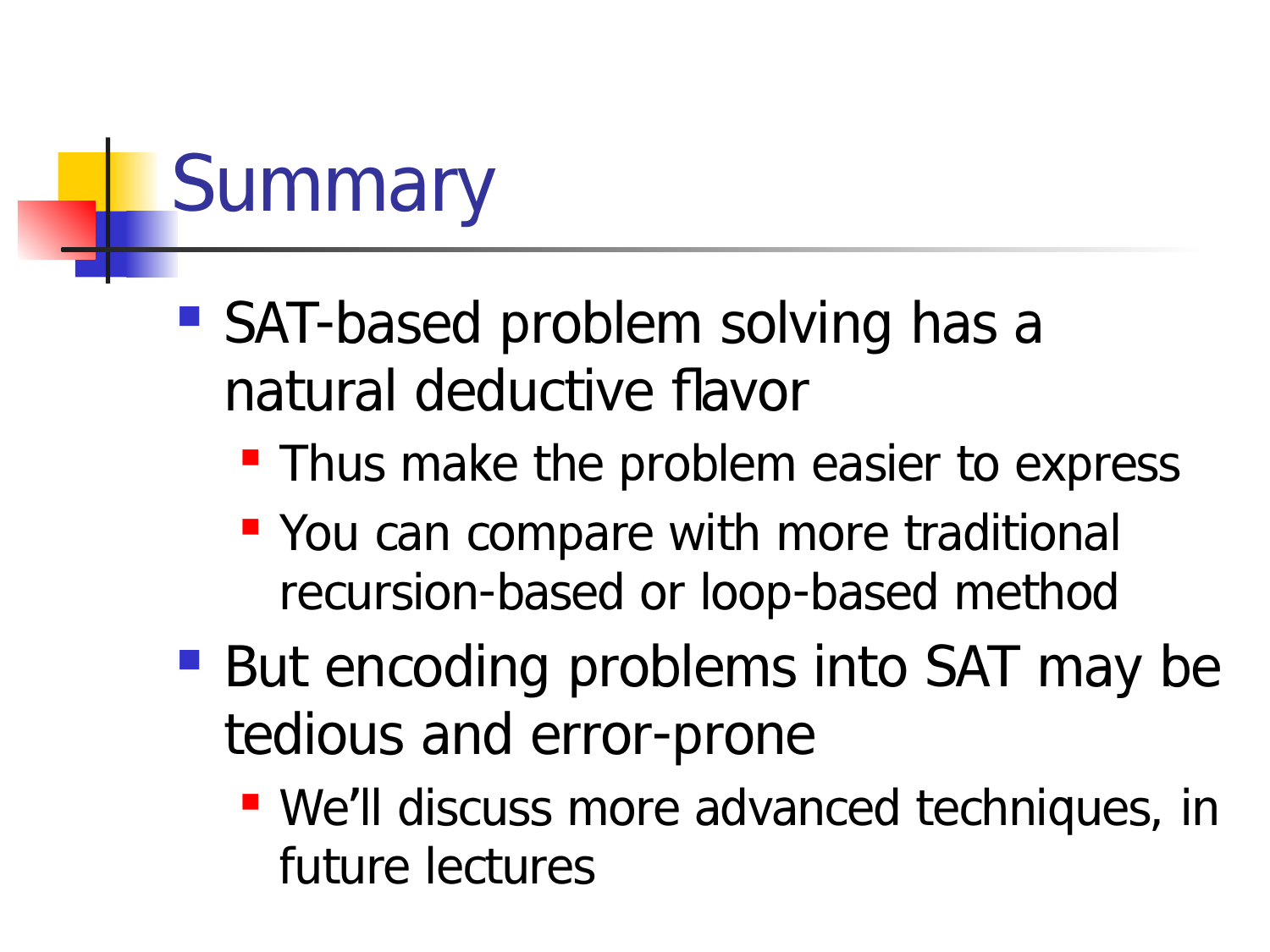

# Summary
SAT-based problem solving has a natural deductive flavor
Thus make the problem easier to express
You can compare with more traditional recursion-based or loop-based method
But encoding problems into SAT may be tedious and error-prone
We’ll discuss more advanced techniques, in future lectures